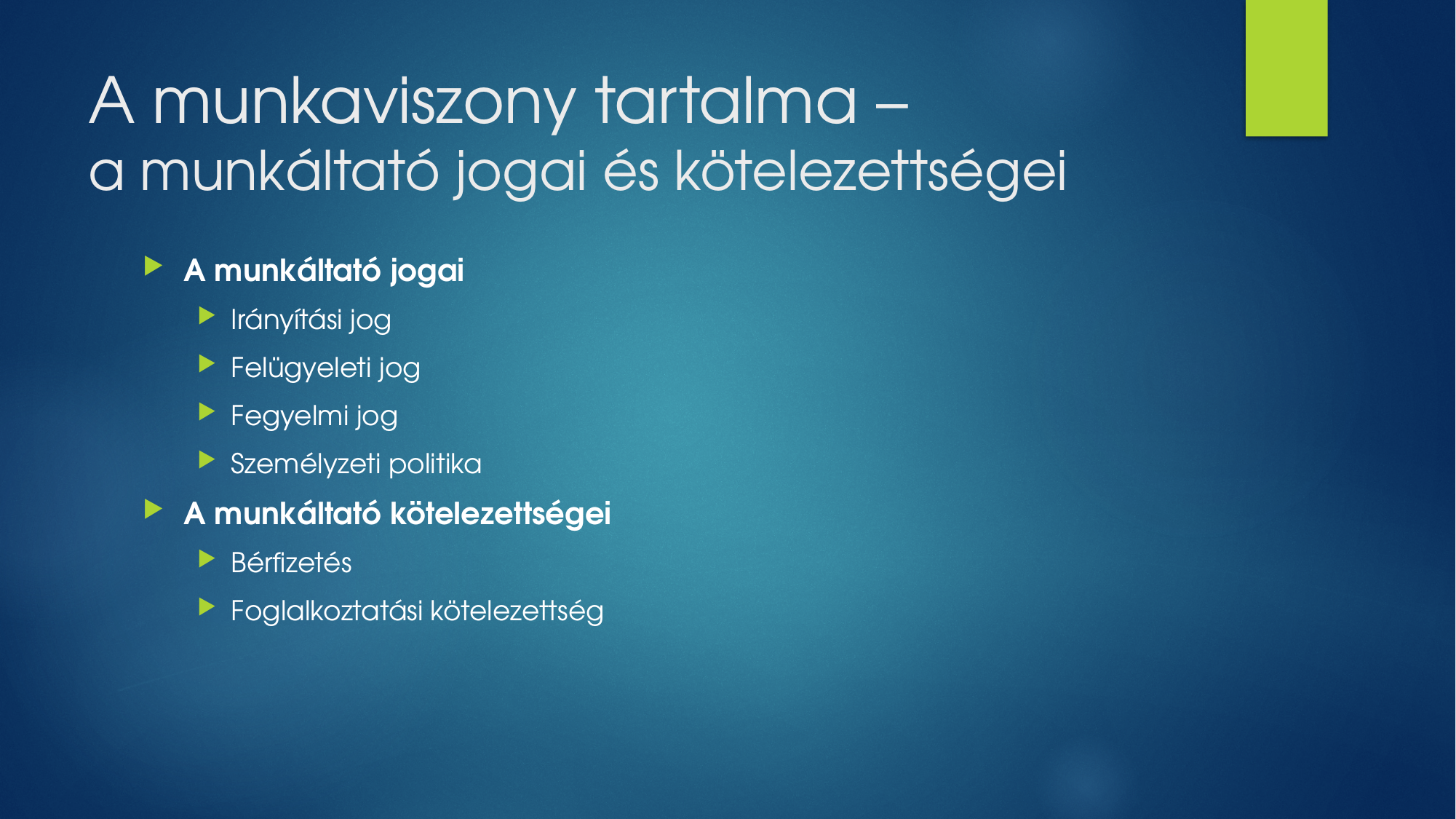

# A munkaviszony tartalma – a munkáltató jogai és kötelezettségei
A munkáltató jogai
Irányítási jog
Felügyeleti jog
Fegyelmi jog
Személyzeti politika
A munkáltató kötelezettségei
Bérfizetés
Foglalkoztatási kötelezettség